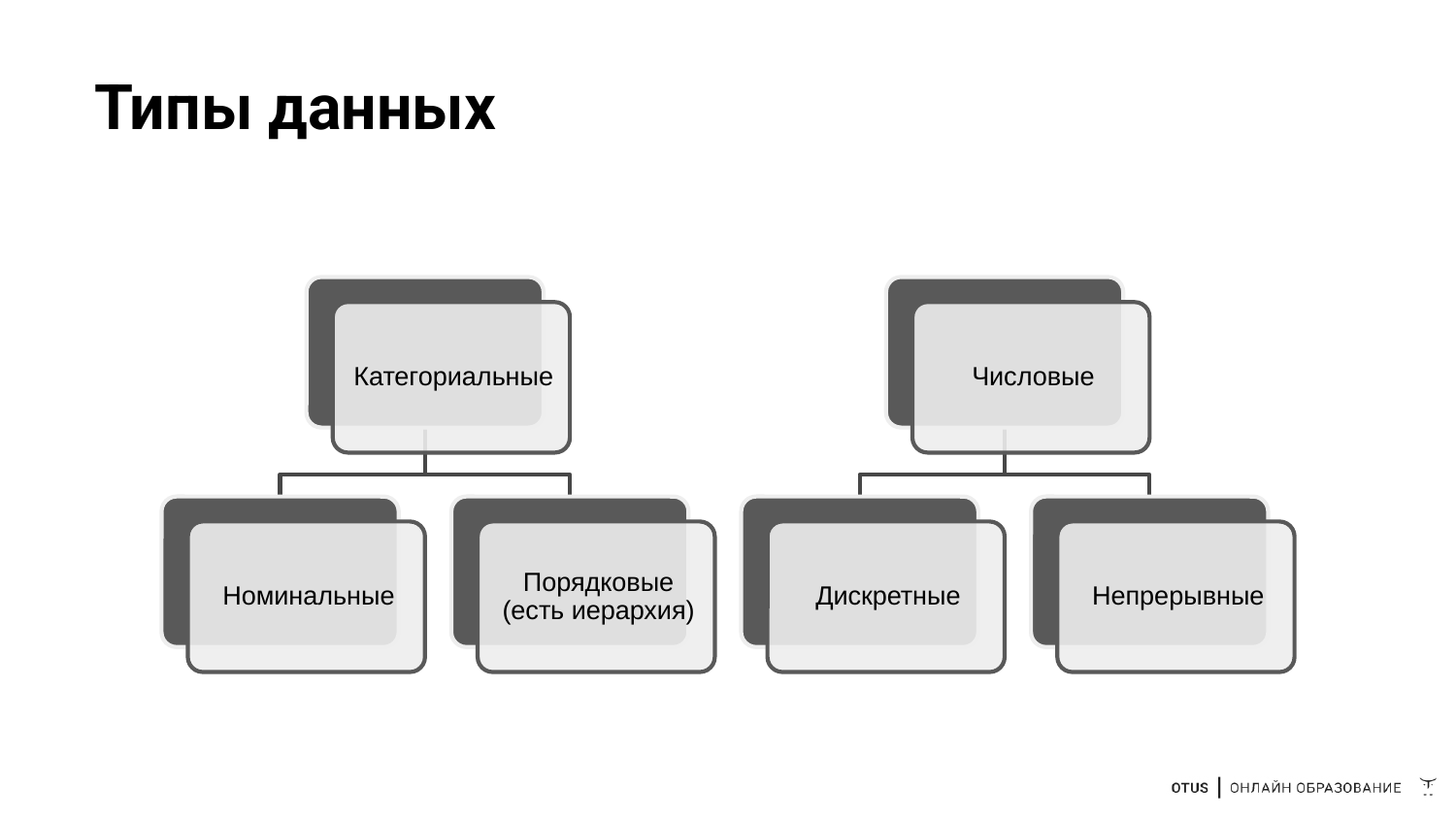

# Типы данных
Категориальные
Номинальные
Порядковые (есть иерархия)
Числовые
Дискретные
Непрерывные